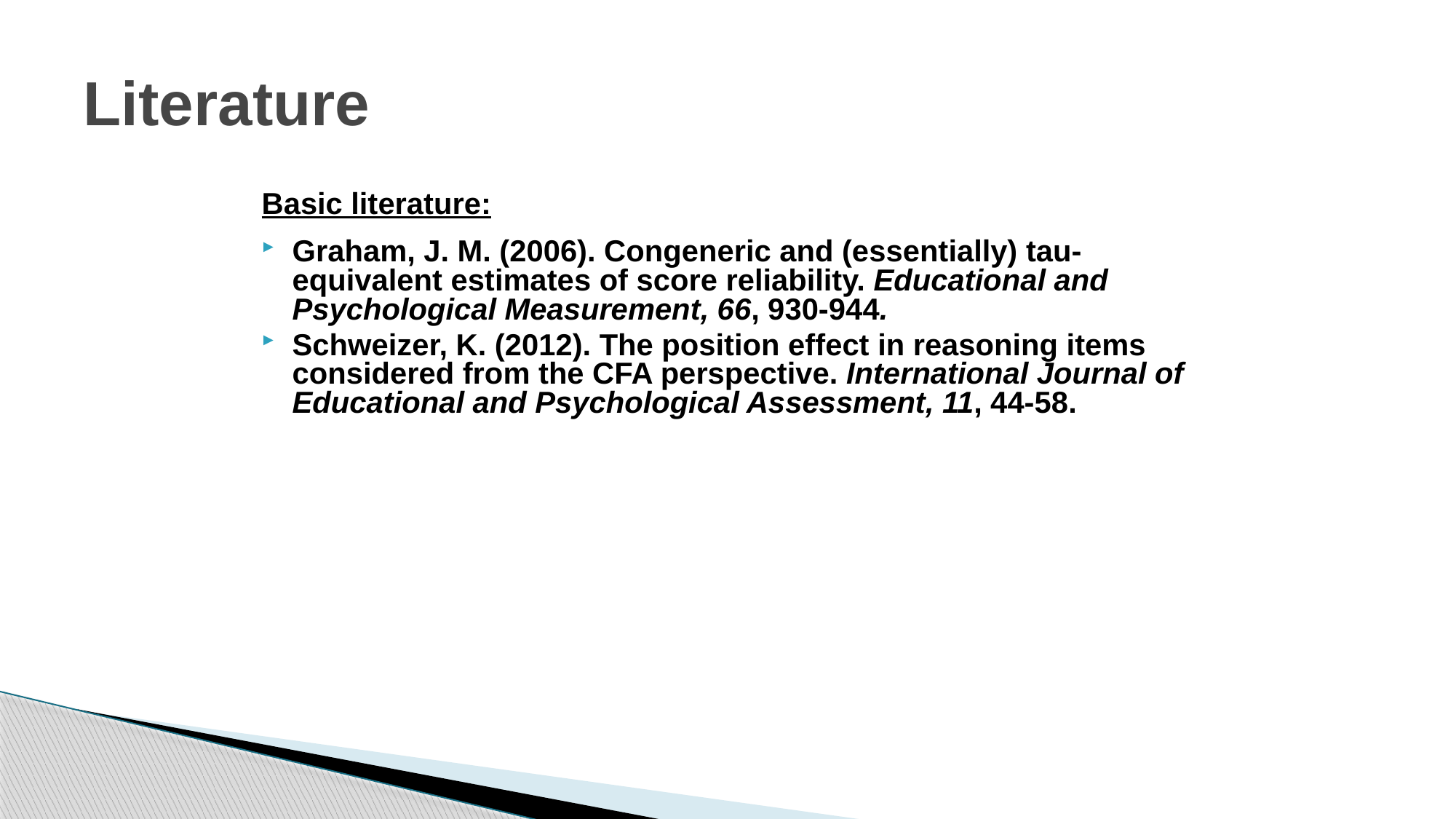

# Literature
Basic literature:
Graham, J. M. (2006). Congeneric and (essentially) tau-equivalent estimates of score reliability. Educational and Psychological Measurement, 66, 930-944.
Schweizer, K. (2012). The position effect in reasoning items considered from the CFA perspective. International Journal of Educational and Psychological Assessment, 11, 44-58.